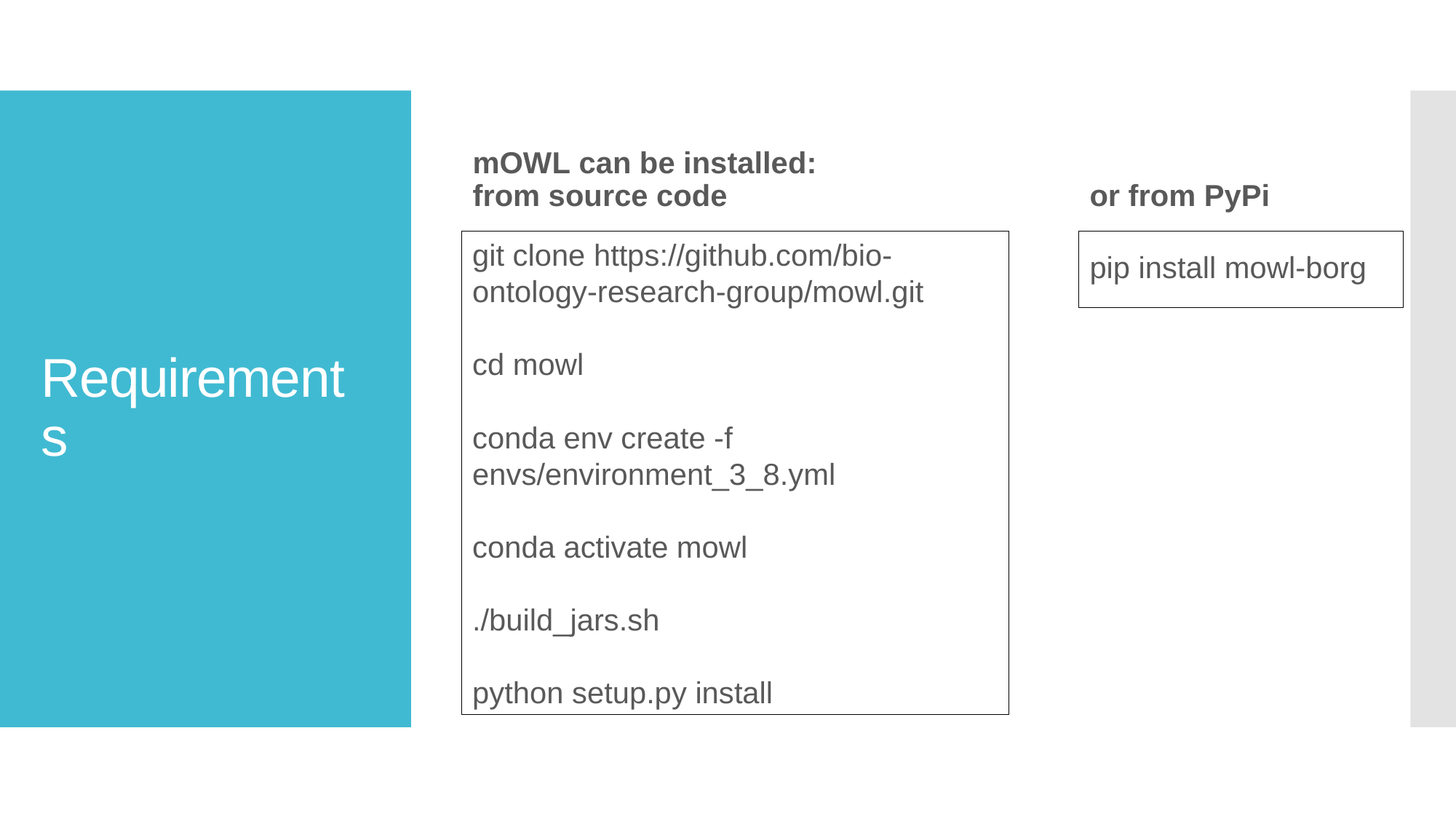

or from PyPi
mOWL can be installed: from source code
# Requirements
git clone https://github.com/bio-ontology-research-group/mowl.git

cd mowl

conda env create -f envs/environment_3_8.yml

conda activate mowl

./build_jars.sh

python setup.py install
pip install mowl-borg